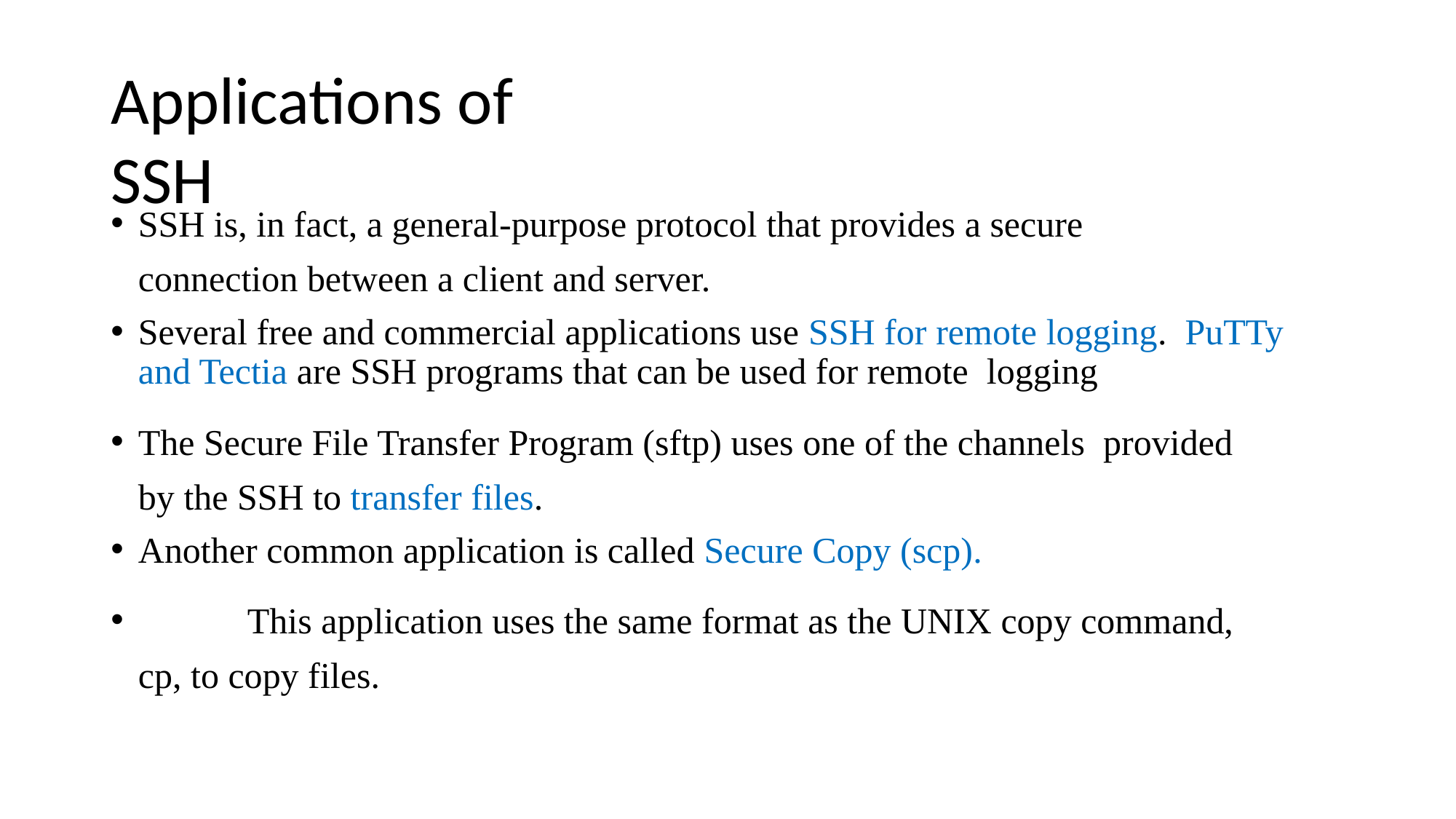

# Applications of SSH
SSH is, in fact, a general-purpose protocol that provides a secure  connection between a client and server.
Several free and commercial applications use SSH for remote logging.  PuTTy and Tectia are SSH programs that can be used for remote  logging
The Secure File Transfer Program (sftp) uses one of the channels  provided by the SSH to transfer files.
Another common application is called Secure Copy (scp).
	This application uses the same format as the UNIX copy command,  cp, to copy files.